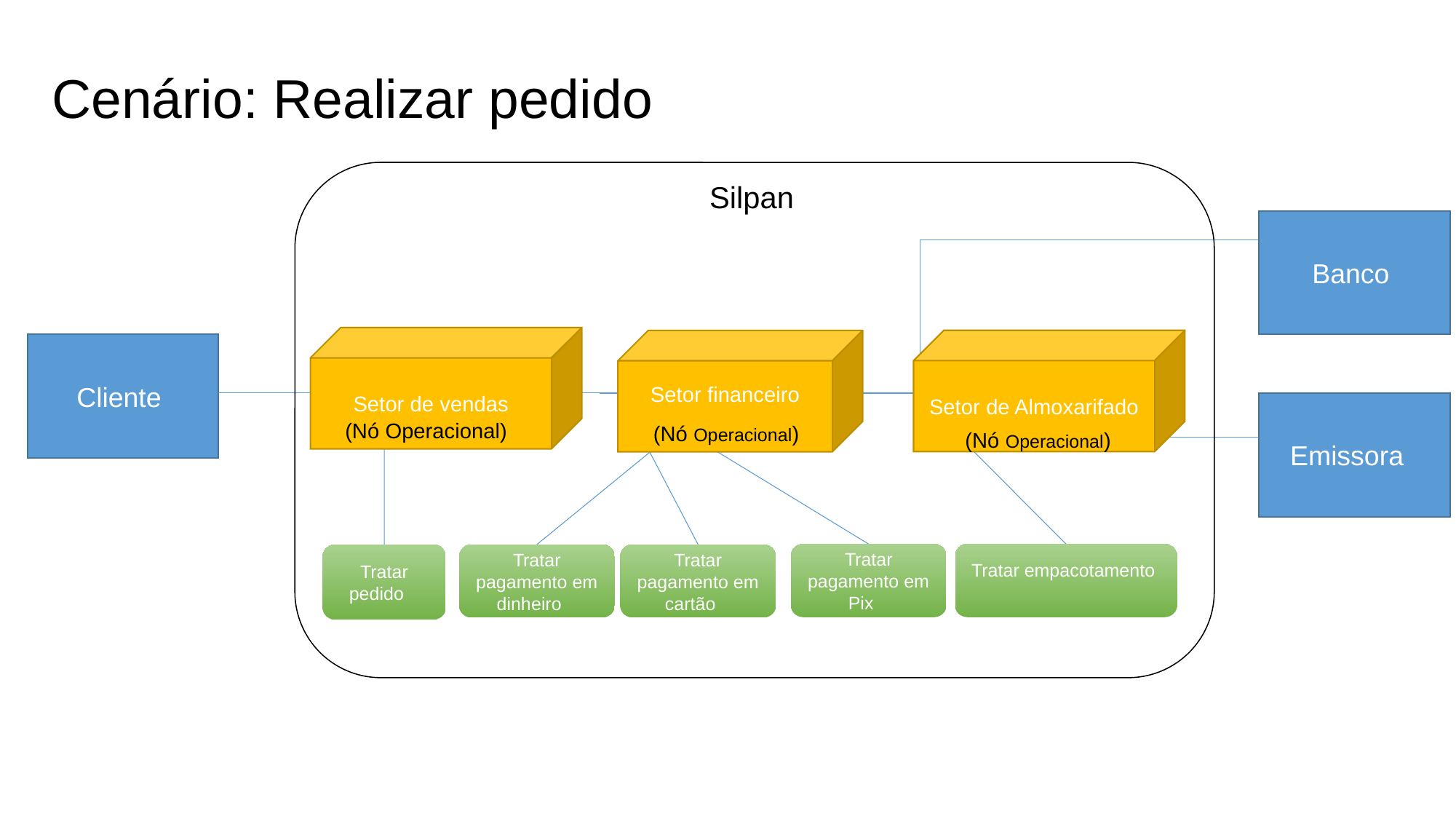

# Cenário: Realizar pedido

Silpan
Banco
Setor de vendas
(Nó Operacional)
Setor de Almoxarifado
(Nó Operacional)
Setor financeiro

(Nó Operacional)
Cliente
Emissora
Tratar pagamento em Pix
Tratar empacotamento
Tratar pedido
Tratar pagamento em dinheiro
Tratar pagamento em cartão